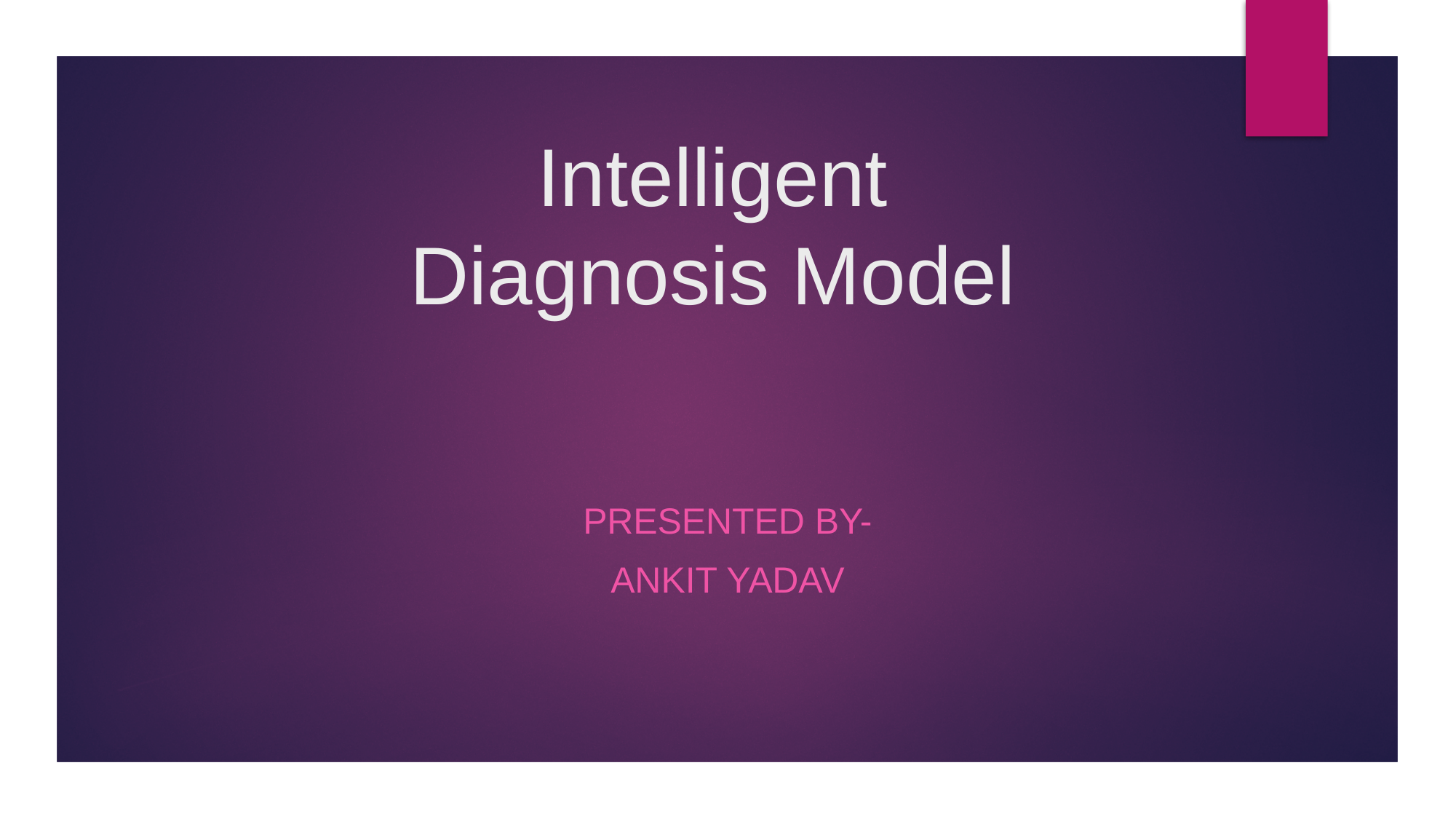

# Intelligent Diagnosis Model
Presented by-
Ankit Yadav